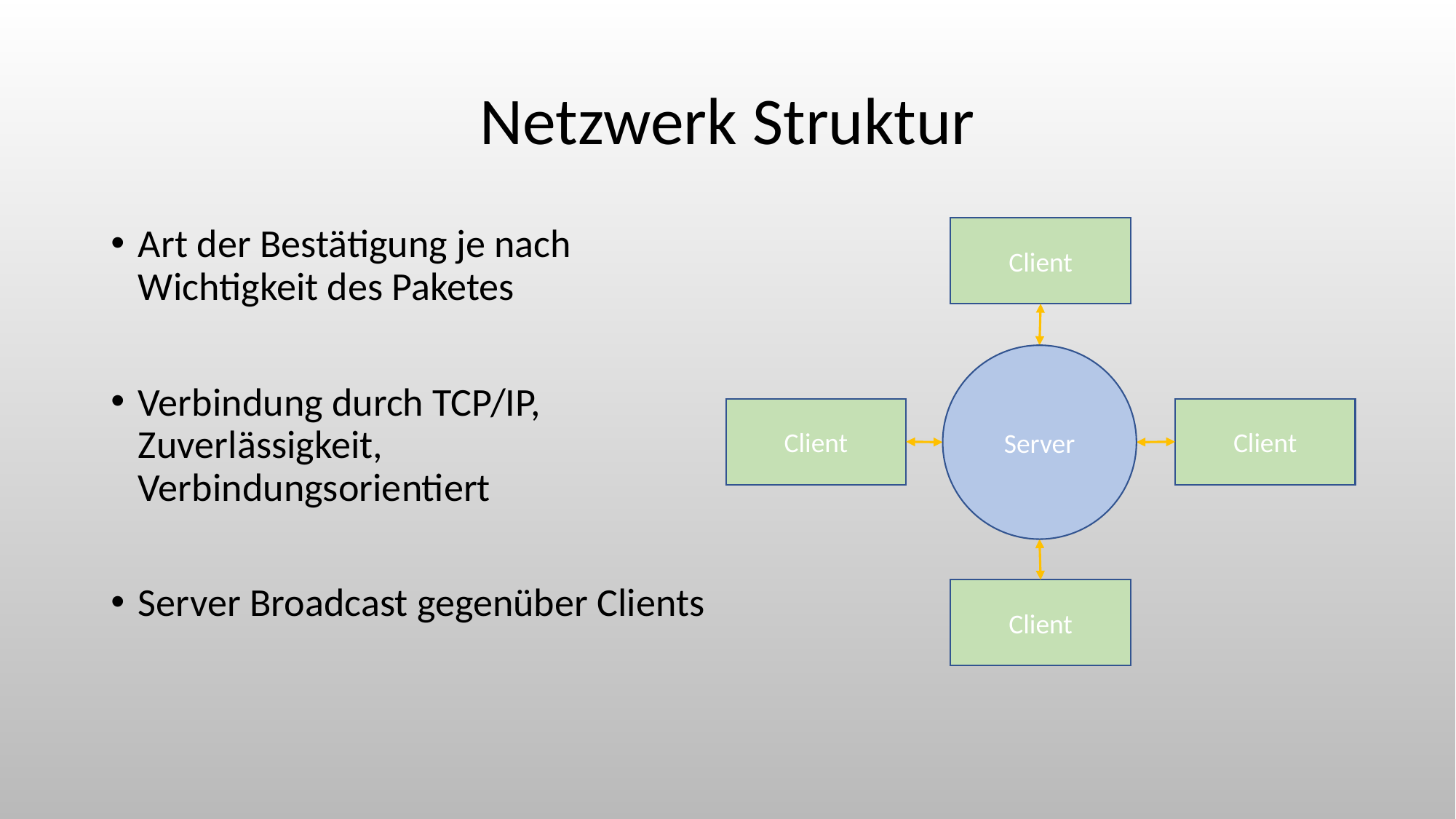

# Netzwerk Struktur
Art der Bestätigung je nach Wichtigkeit des Paketes

Verbindung durch TCP/IP, Zuverlässigkeit, Verbindungsorientiert

Server Broadcast gegenüber Clients

Client
Server
Client
Client
Client